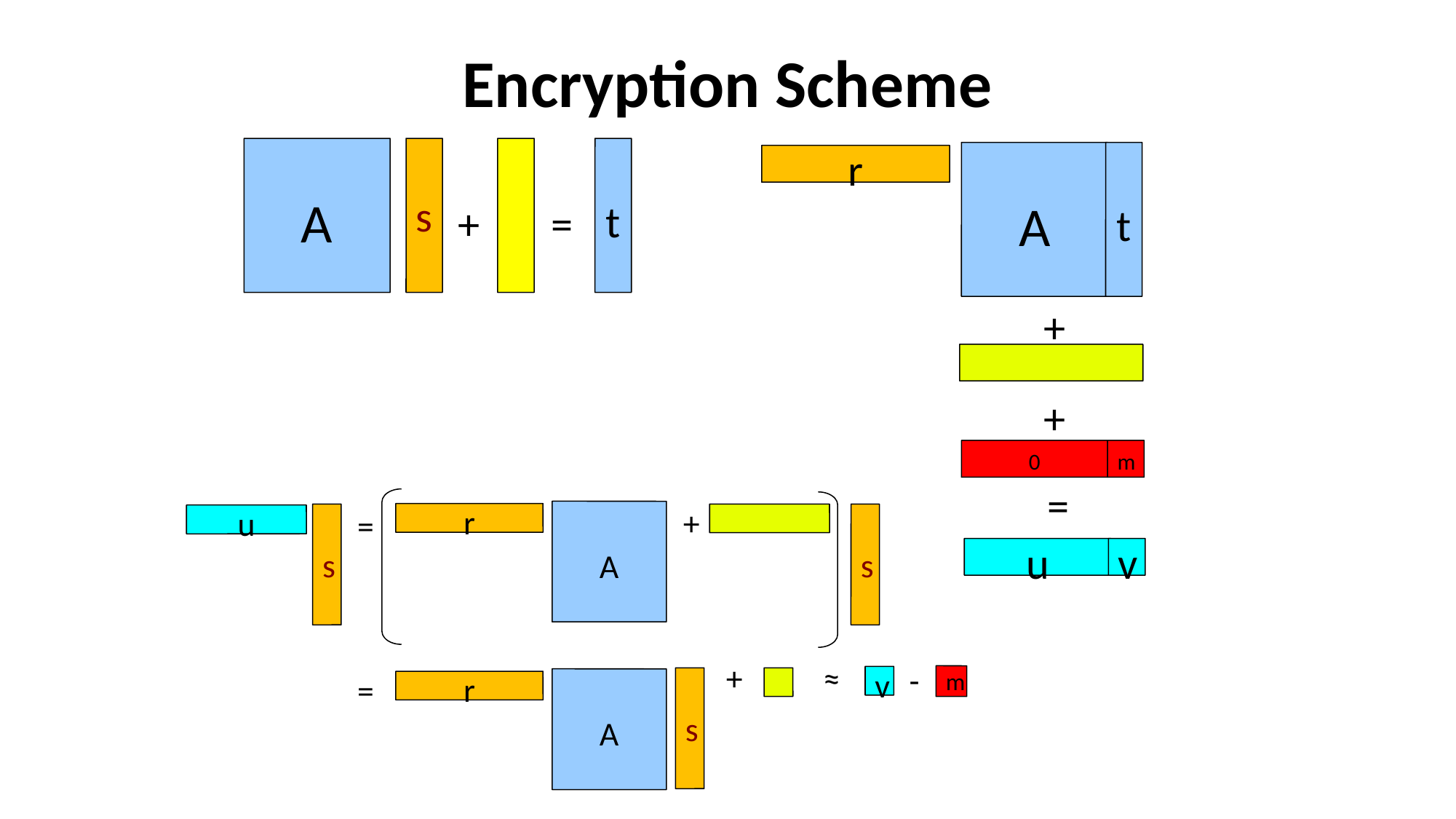

# Encryption Scheme
A

s

t
A
t
r
+
=
+

+
0
m
=

+
=
A
r

s

s

u
u
v
+
≈
-
=
m
v

s

A
r